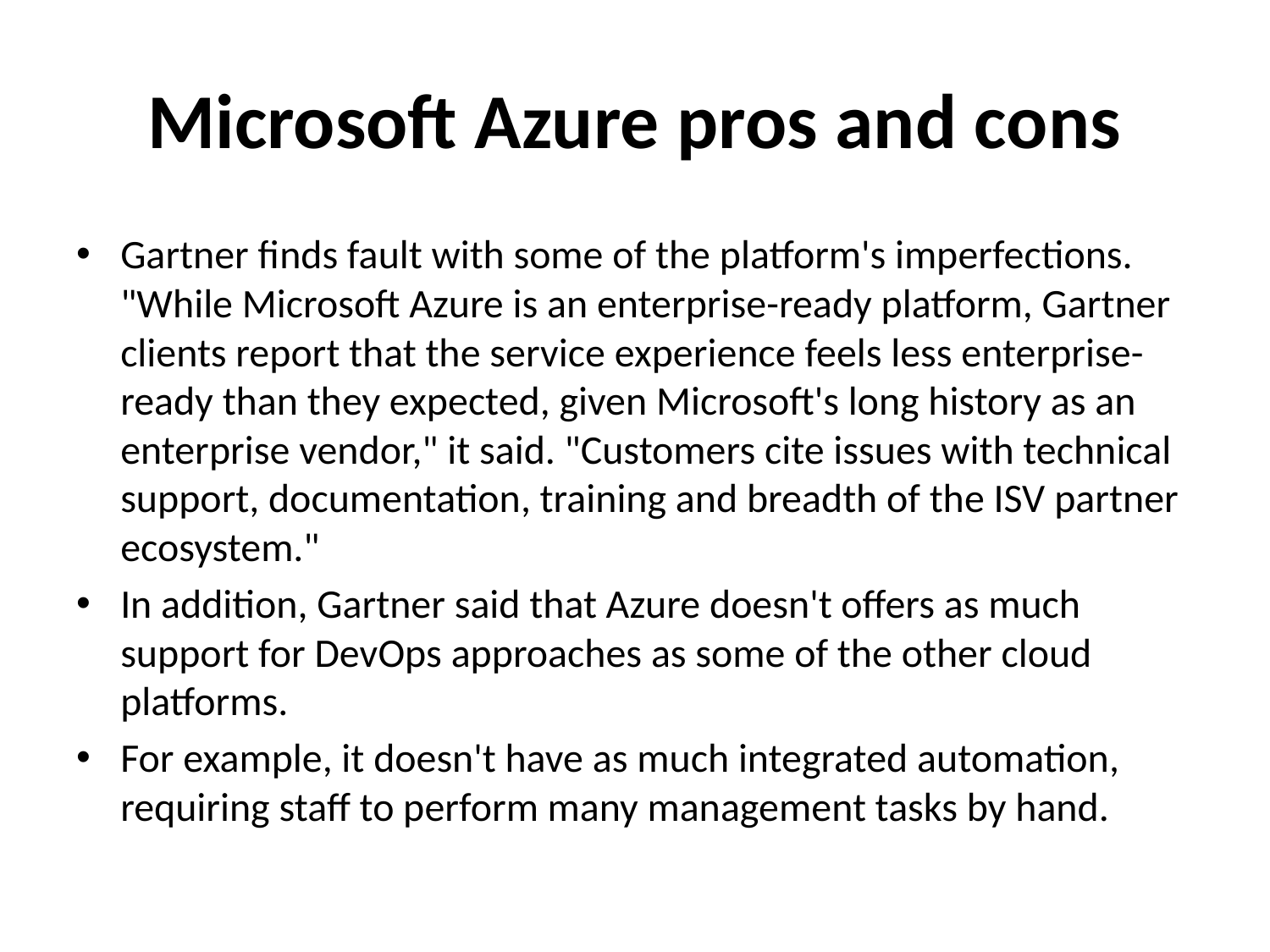

# Microsoft Azure pros and cons
Gartner finds fault with some of the platform's imperfections. "While Microsoft Azure is an enterprise-ready platform, Gartner clients report that the service experience feels less enterprise-ready than they expected, given Microsoft's long history as an enterprise vendor," it said. "Customers cite issues with technical support, documentation, training and breadth of the ISV partner ecosystem."
In addition, Gartner said that Azure doesn't offers as much support for DevOps approaches as some of the other cloud platforms.
For example, it doesn't have as much integrated automation, requiring staff to perform many management tasks by hand.